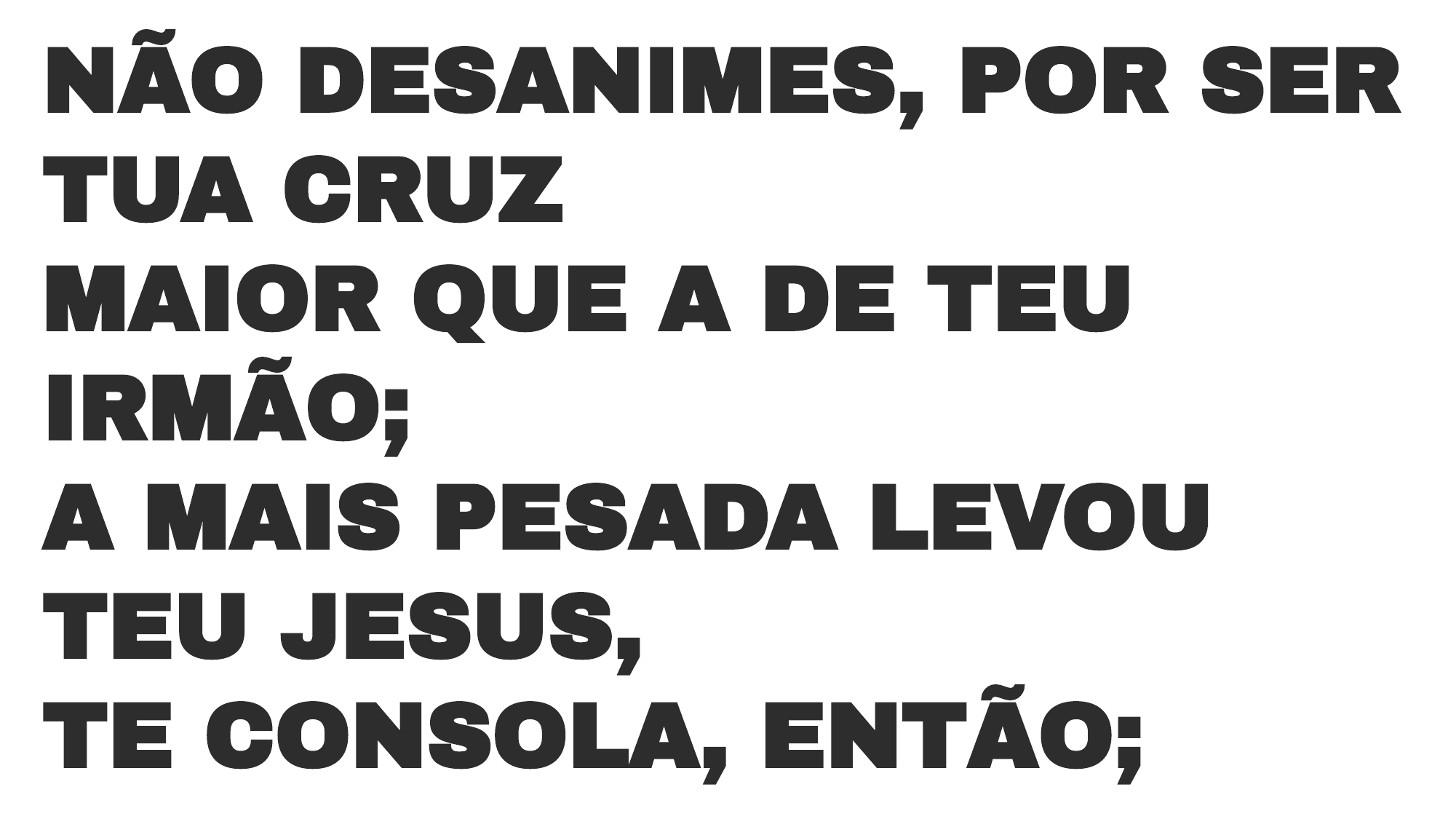

NÃO DESANIMES, POR SER TUA CRUZ
MAIOR QUE A DE TEU IRMÃO;
A MAIS PESADA LEVOU TEU JESUS,
TE CONSOLA, ENTÃO;